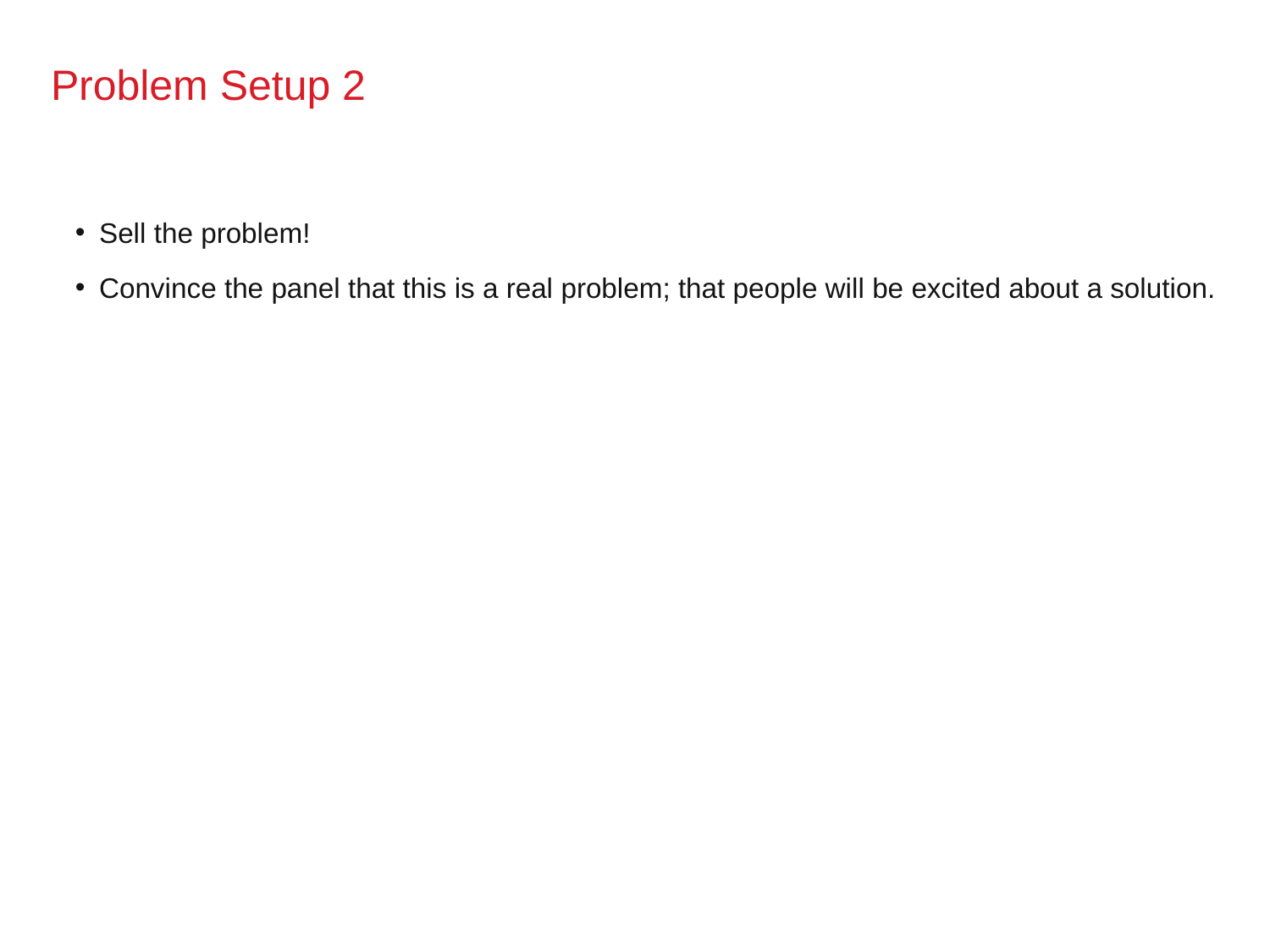

# Problem Setup 2
Sell the problem!
Convince the panel that this is a real problem; that people will be excited about a solution.